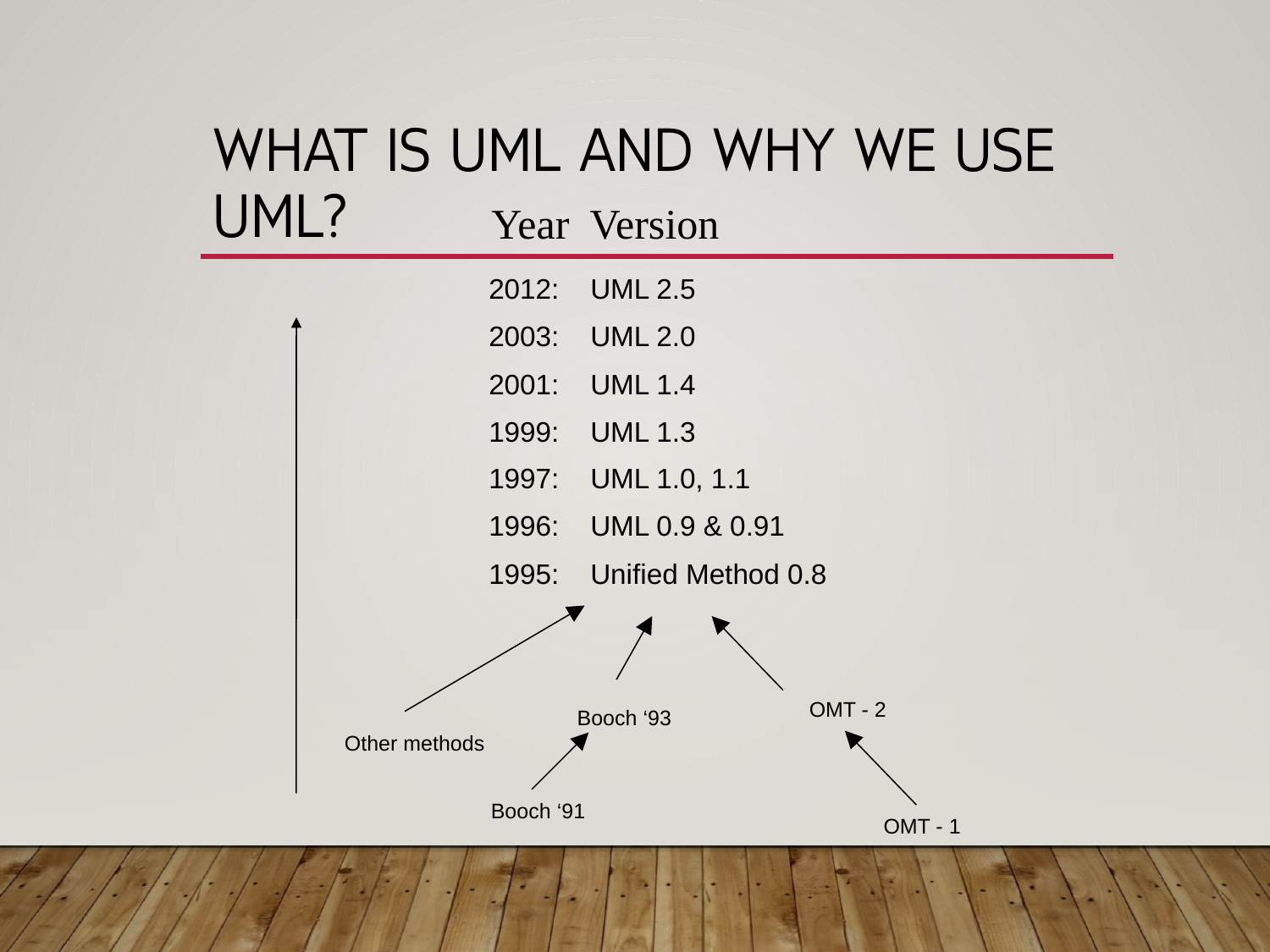

# What is UML and Why we use UML?
 Year  Version
2012:    UML 2.5
2003:    UML 2.0
2001:    UML 1.4
1999:    UML 1.3

1997:    UML 1.0, 1.1
1996:    UML 0.9 & 0.91
1995:    Unified Method 0.8

OMT - 2
Booch ‘93
Other methods

Booch ‘91
OMT - 1